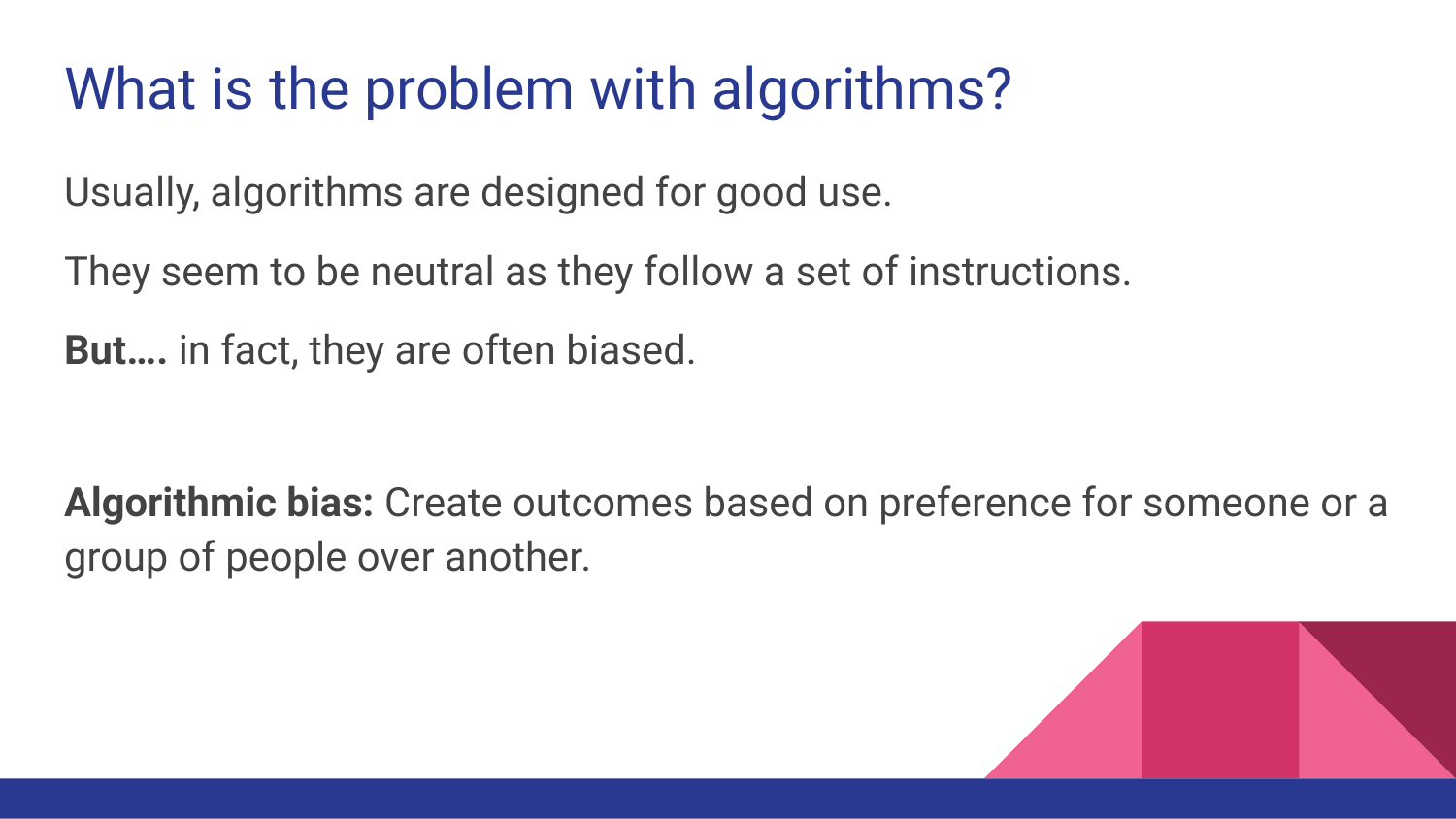

# What is the problem with algorithms?

Usually, algorithms are designed for good use.
They seem to be neutral as they follow a set of instructions.
But…. in fact, they are often biased.

Algorithmic bias: Create outcomes based on preference for someone or a group of people over another.